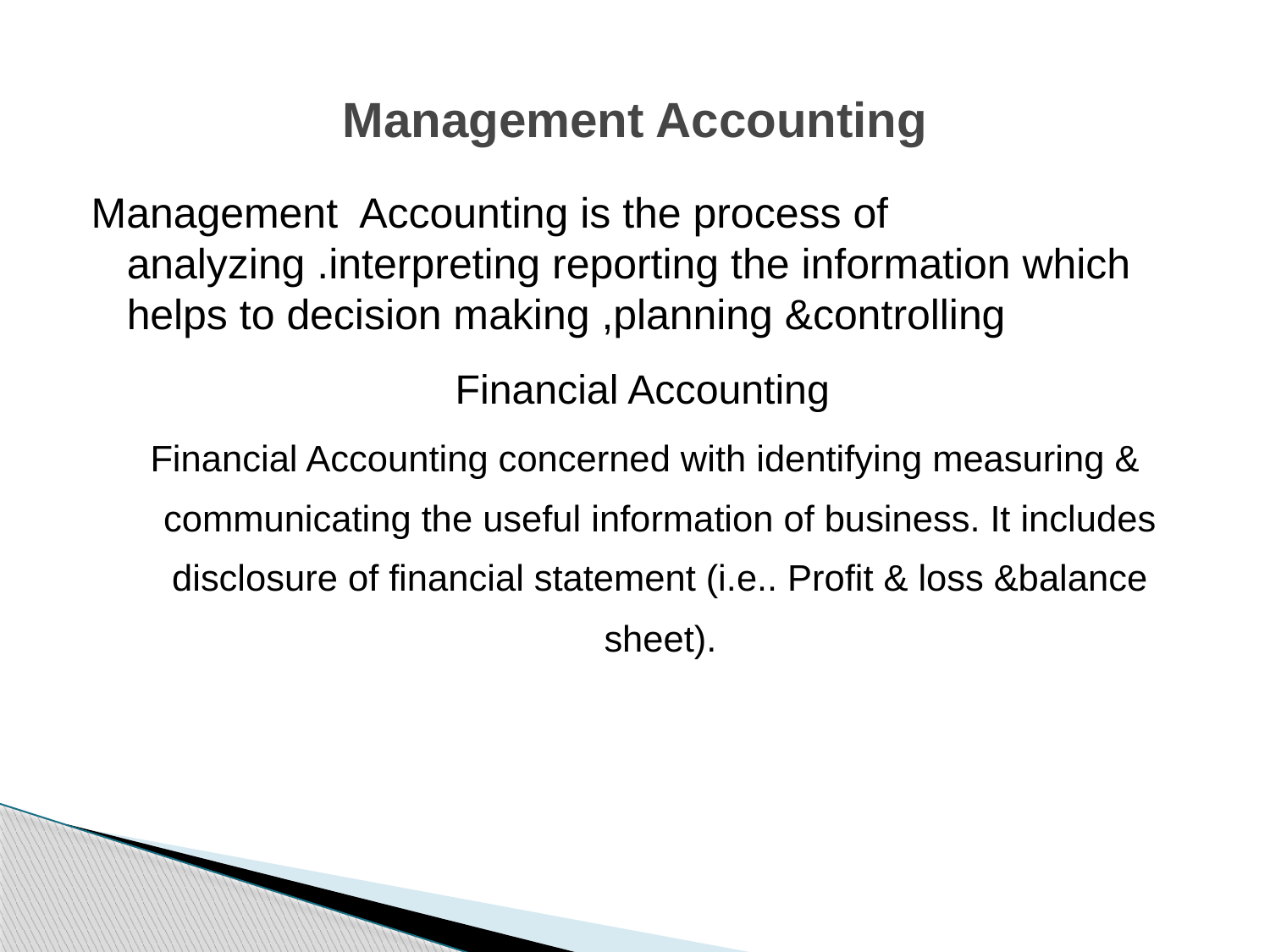

# Management Accounting
Management  Accounting is the process of analyzing .interpreting reporting the information which helps to decision making ,planning &controlling
Financial Accounting
 Financial Accounting concerned with identifying measuring & communicating the useful information of business. It includes disclosure of financial statement (i.e.. Profit & loss &balance sheet).